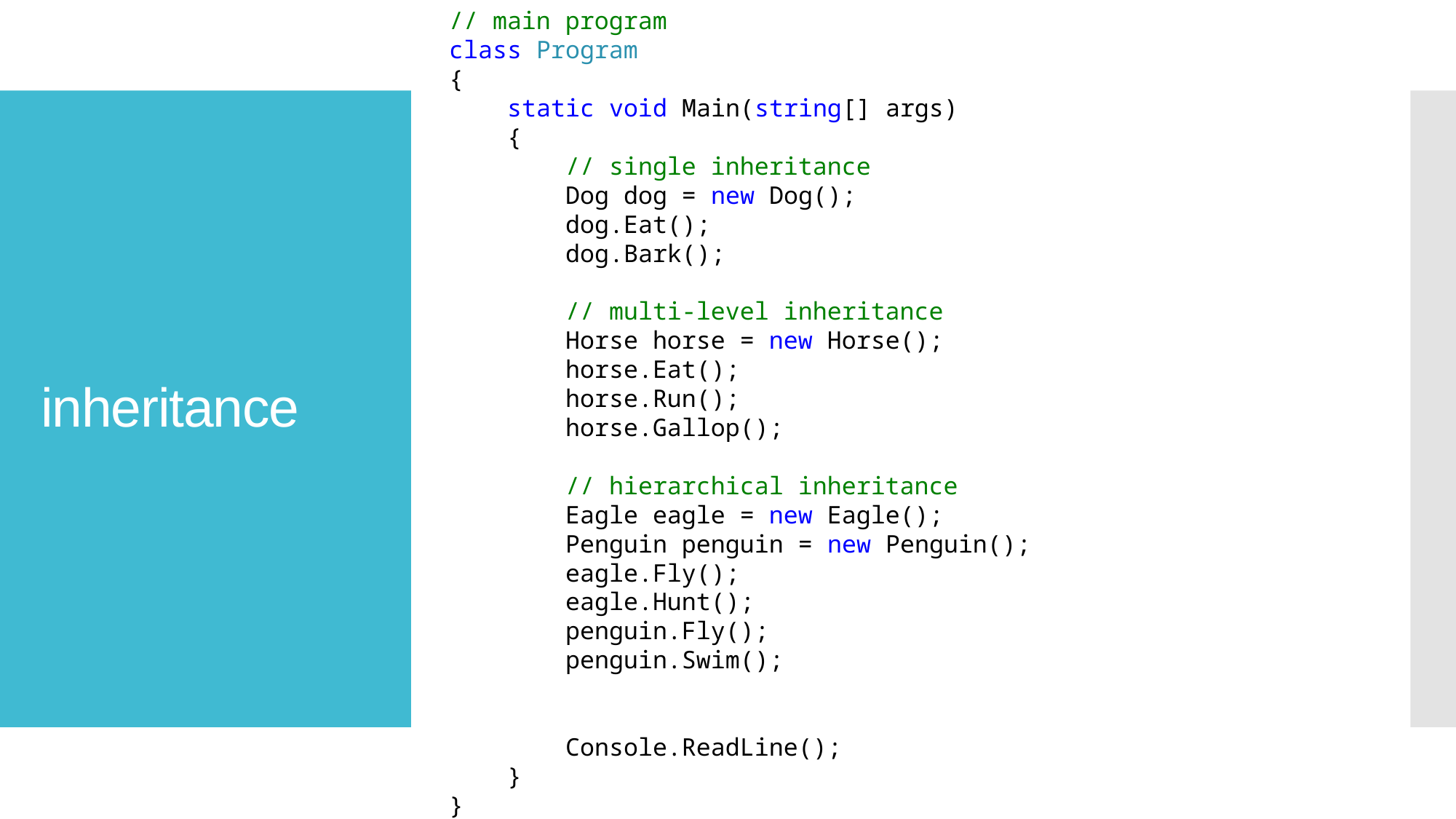

// main program
class Program
{
    static void Main(string[] args)
    {
        // single inheritance
        Dog dog = new Dog();
        dog.Eat();
        dog.Bark();

        // multi-level inheritance
        Horse horse = new Horse();
        horse.Eat();
        horse.Run();
        horse.Gallop();

        // hierarchical inheritance
        Eagle eagle = new Eagle();
        Penguin penguin = new Penguin();
        eagle.Fly();
        eagle.Hunt();
        penguin.Fly();
        penguin.Swim();

        Console.ReadLine();
    }
}
# inheritance